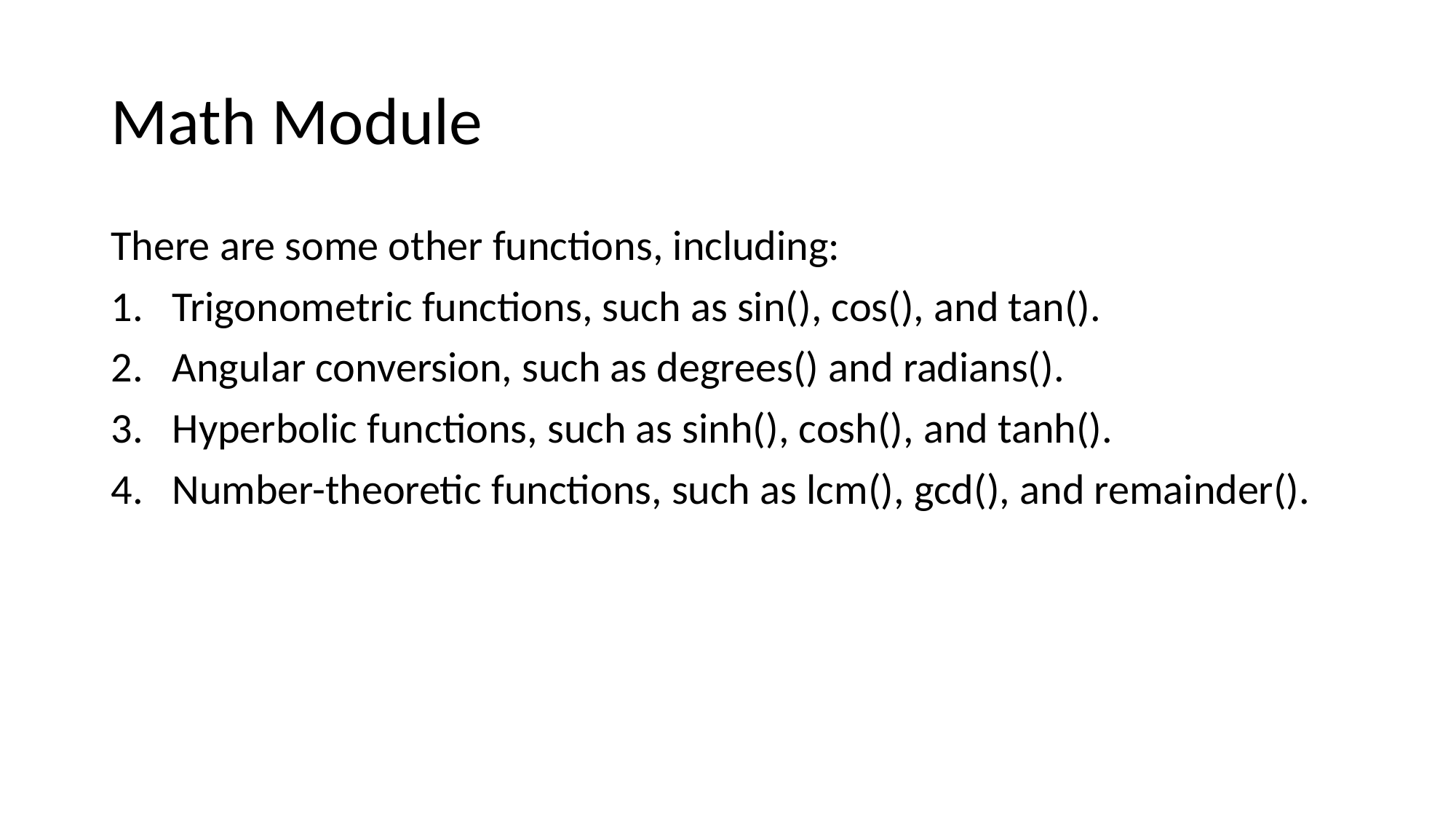

# Math Module
There are some other functions, including:
Trigonometric functions, such as sin(), cos(), and tan().
Angular conversion, such as degrees() and radians().
Hyperbolic functions, such as sinh(), cosh(), and tanh().
Number-theoretic functions, such as lcm(), gcd(), and remainder().